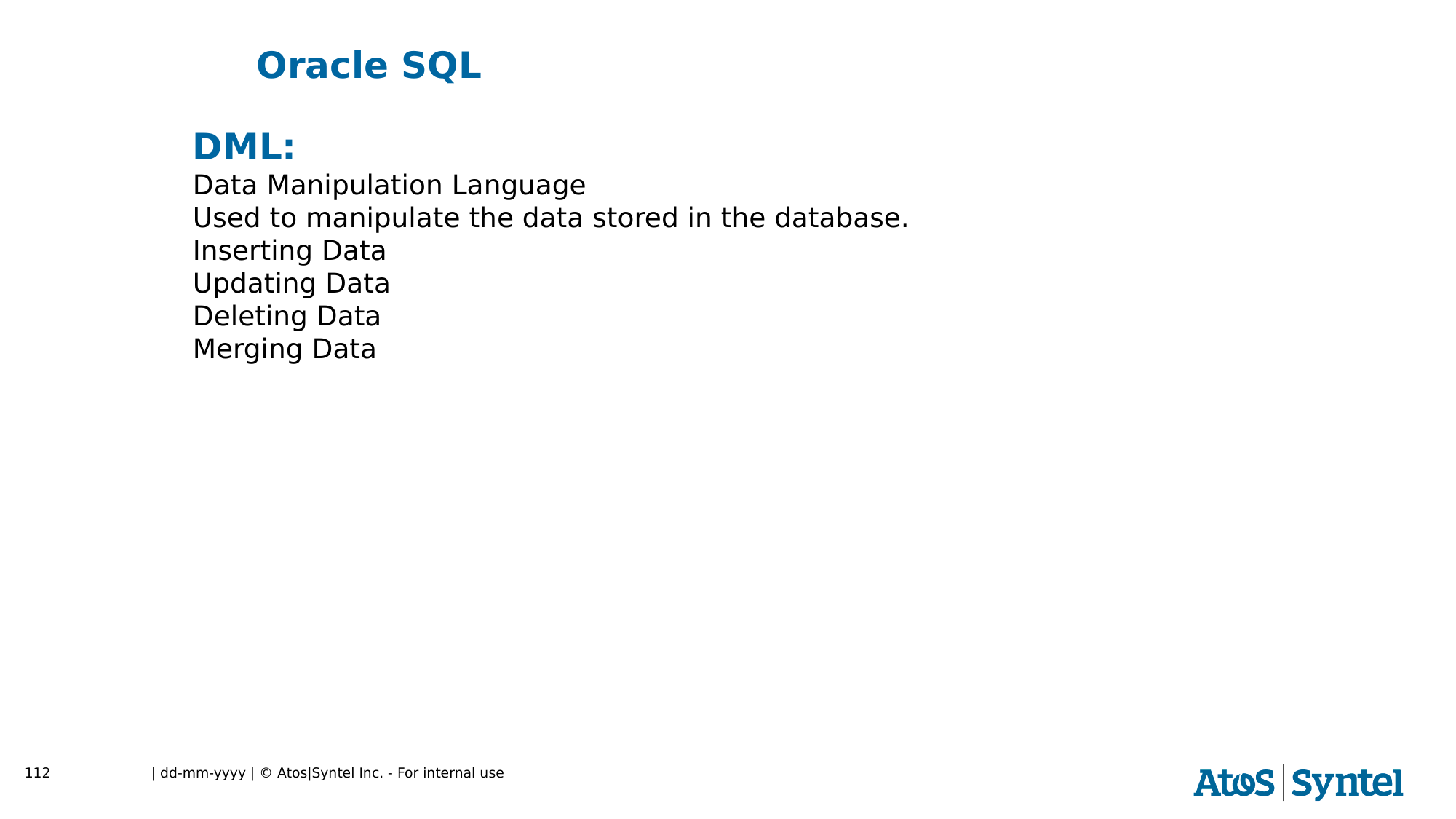

Oracle SQL
DML:
Data Manipulation Language
Used to manipulate the data stored in the database.
Inserting Data
Updating Data
Deleting Data
Merging Data